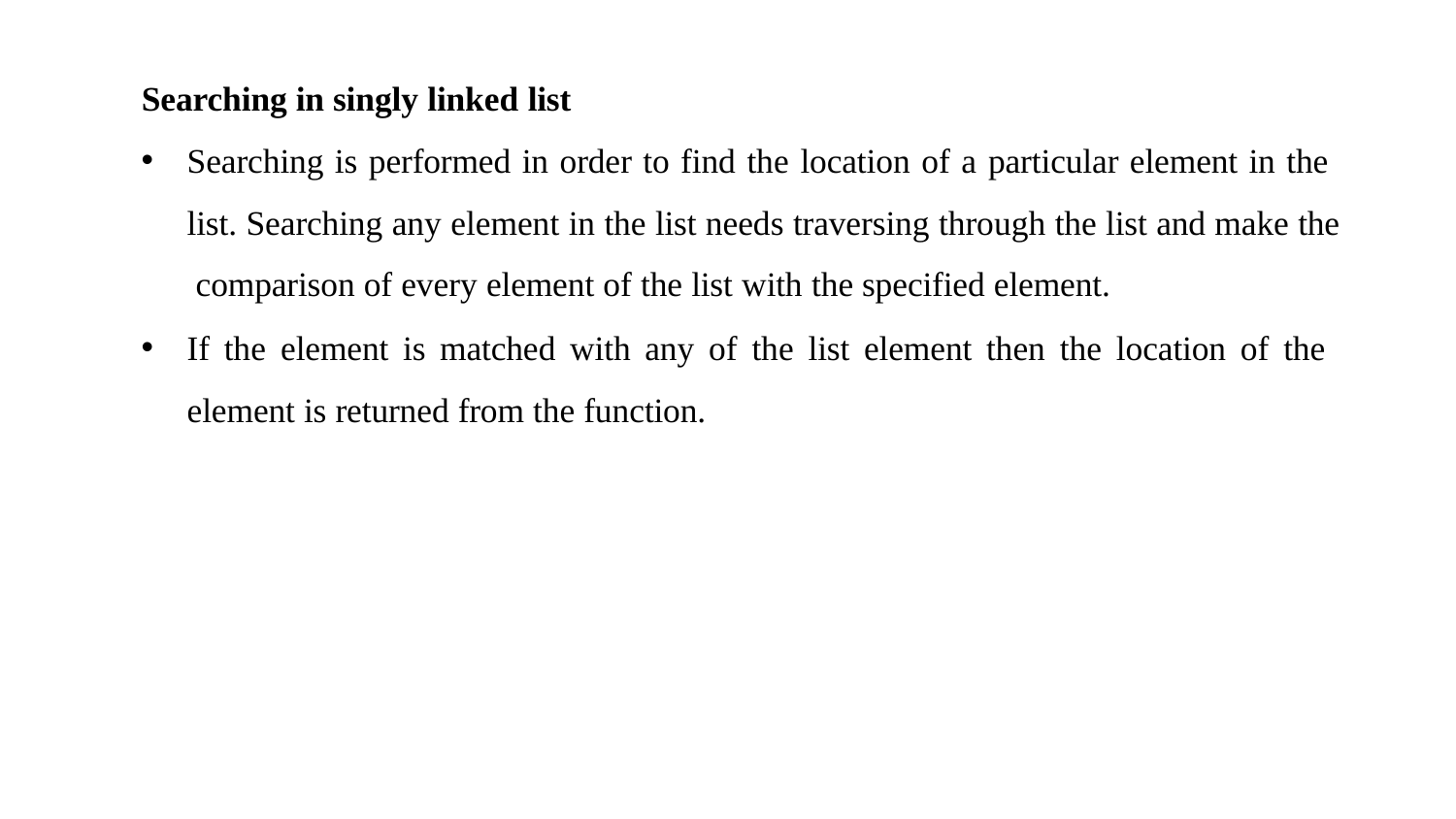

Searching in singly linked list
Searching is performed in order to find the location of a particular element in the  list. Searching any element in the list needs traversing through the list and make the  comparison of every element of the list with the specified element.
If the element is matched with any of the list element then the location of the  element is returned from the function.